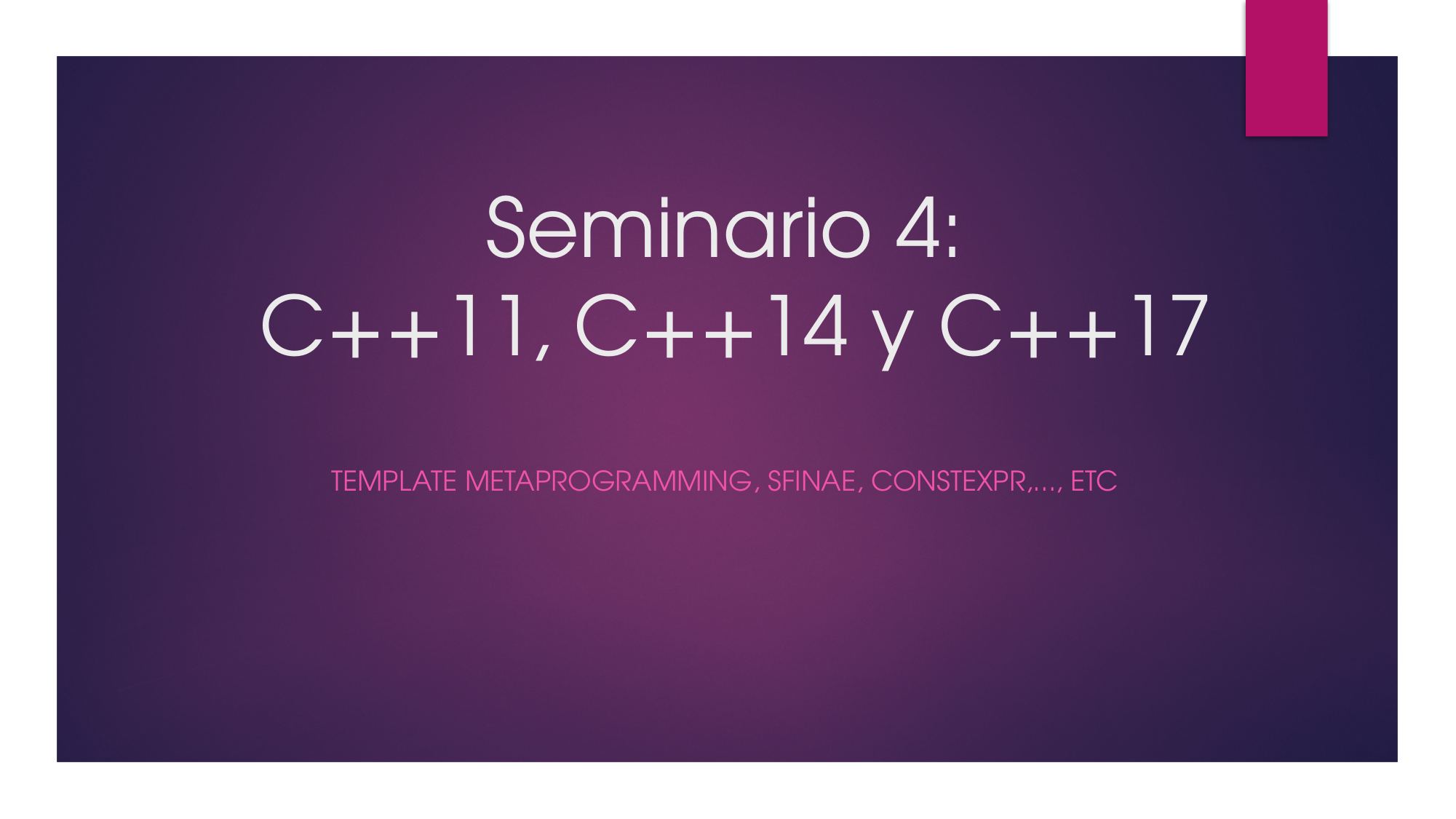

# Seminario 4: C++11, C++14 y C++17
Template Metaprogramming, SFINAE, constexpr,…, etc